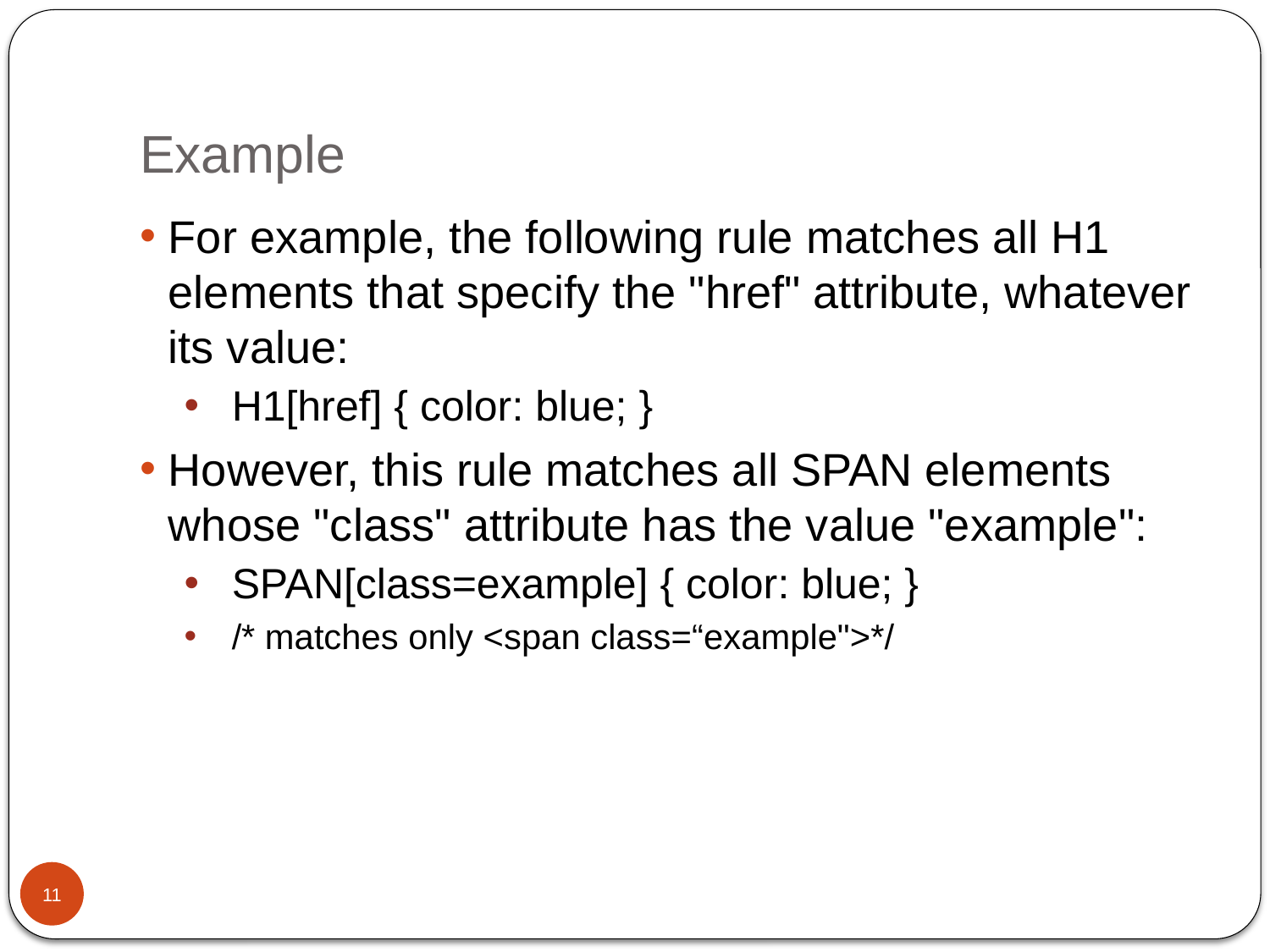

# Example
For example, the following rule matches all H1 elements that specify the "href" attribute, whatever its value:
H1[href] { color: blue; }
However, this rule matches all SPAN elements whose "class" attribute has the value "example":
SPAN[class=example] { color: blue; }
/* matches only <span class=“example">*/

11